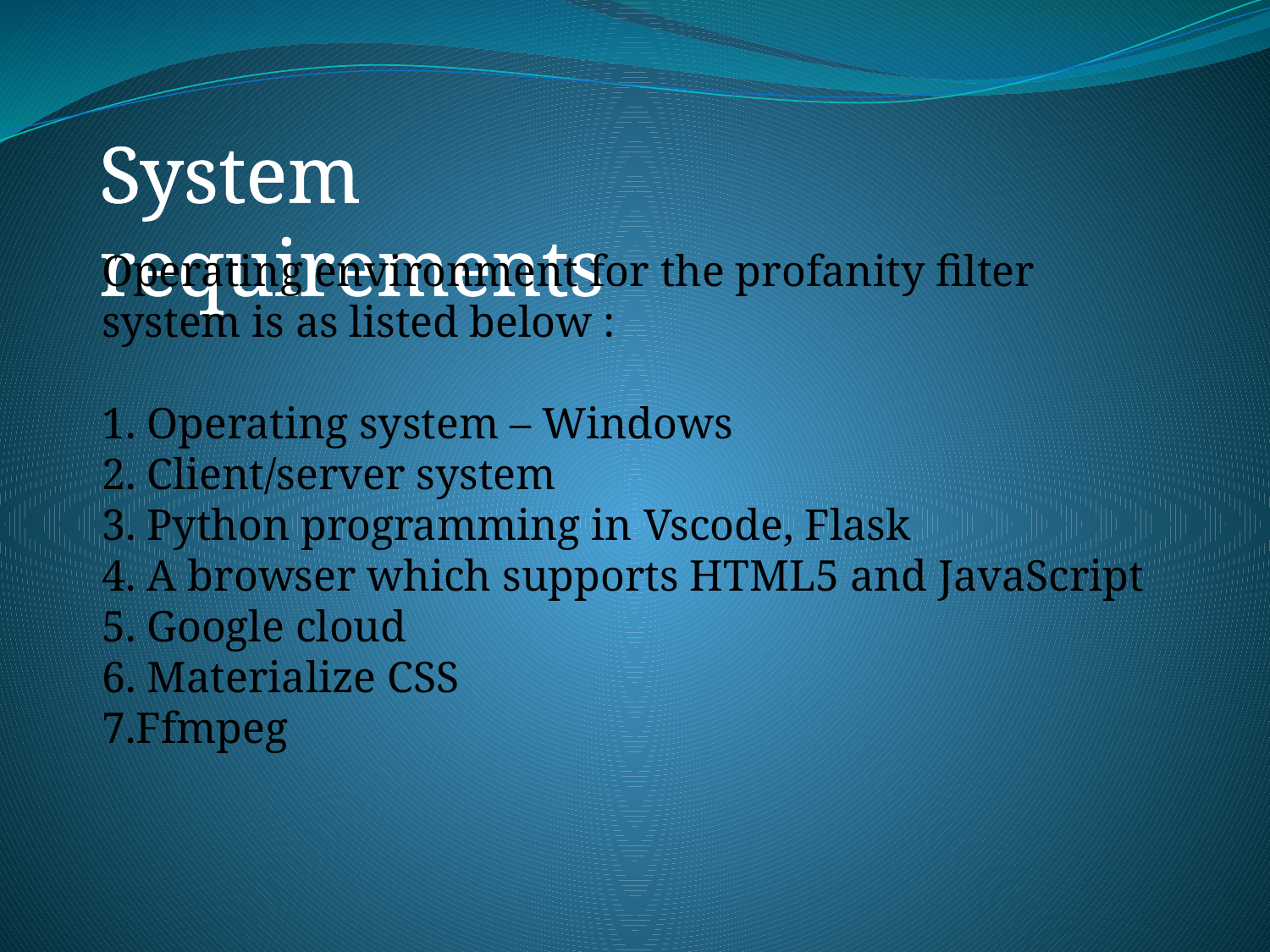

System requirements
Operating environment for the profanity filter system is as listed below :

1. Operating system – Windows
2. Client/server system
3. Python programming in Vscode, Flask
4. A browser which supports HTML5 and JavaScript
5. Google cloud
6. Materialize CSS
7.Ffmpeg